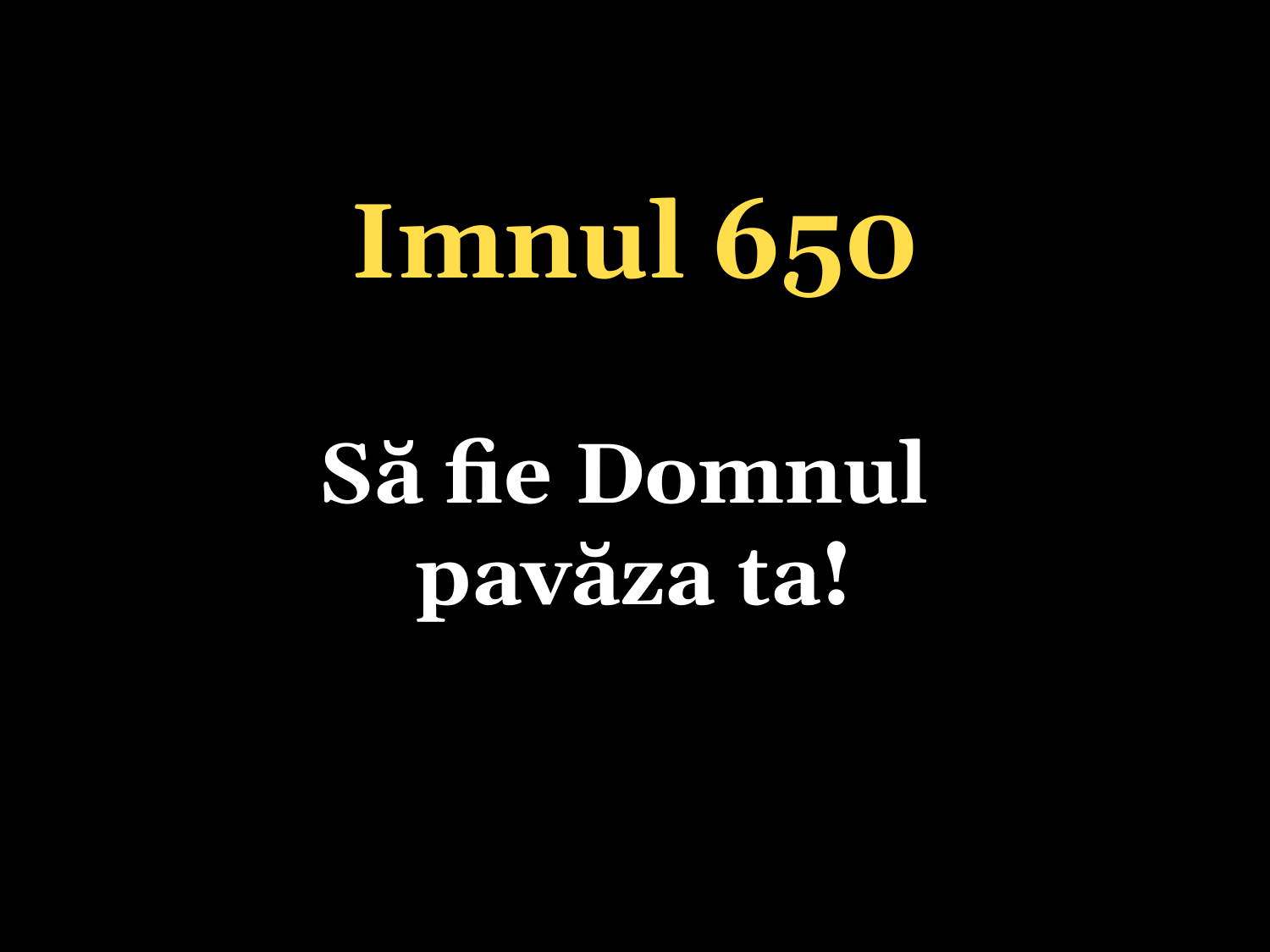

Imnul 650
Să fie Domnul
pavăza ta!